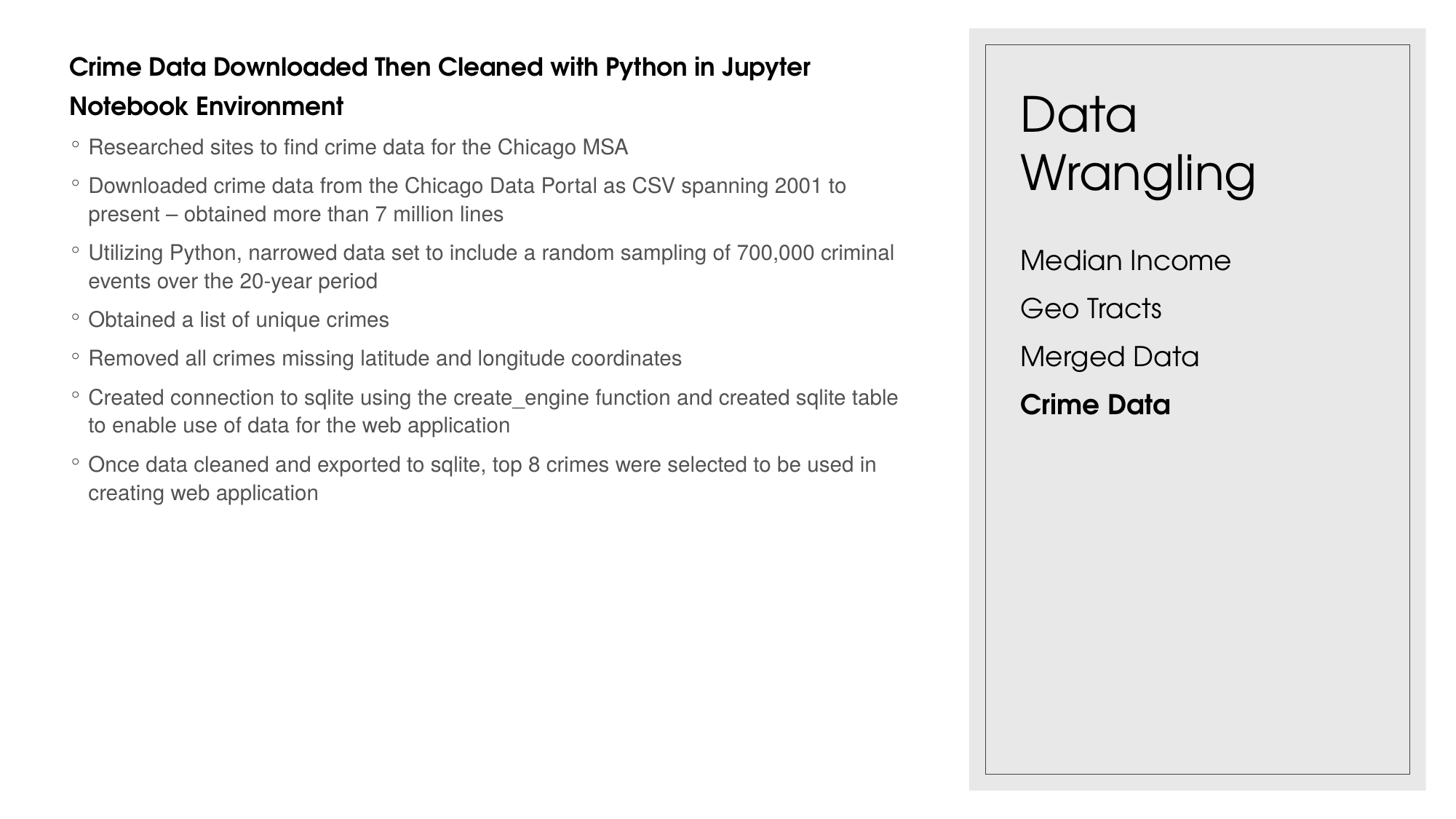

Crime Data Downloaded Then Cleaned with Python in Jupyter Notebook Environment
Researched sites to find crime data for the Chicago MSA
Downloaded crime data from the Chicago Data Portal as CSV spanning 2001 to present – obtained more than 7 million lines
Utilizing Python, narrowed data set to include a random sampling of 700,000 criminal events over the 20-year period
Obtained a list of unique crimes
Removed all crimes missing latitude and longitude coordinates
Created connection to sqlite using the create_engine function and created sqlite table to enable use of data for the web application
Once data cleaned and exported to sqlite, top 8 crimes were selected to be used in creating web application

# Data Wrangling
Median Income
Geo Tracts
Merged Data
Crime Data